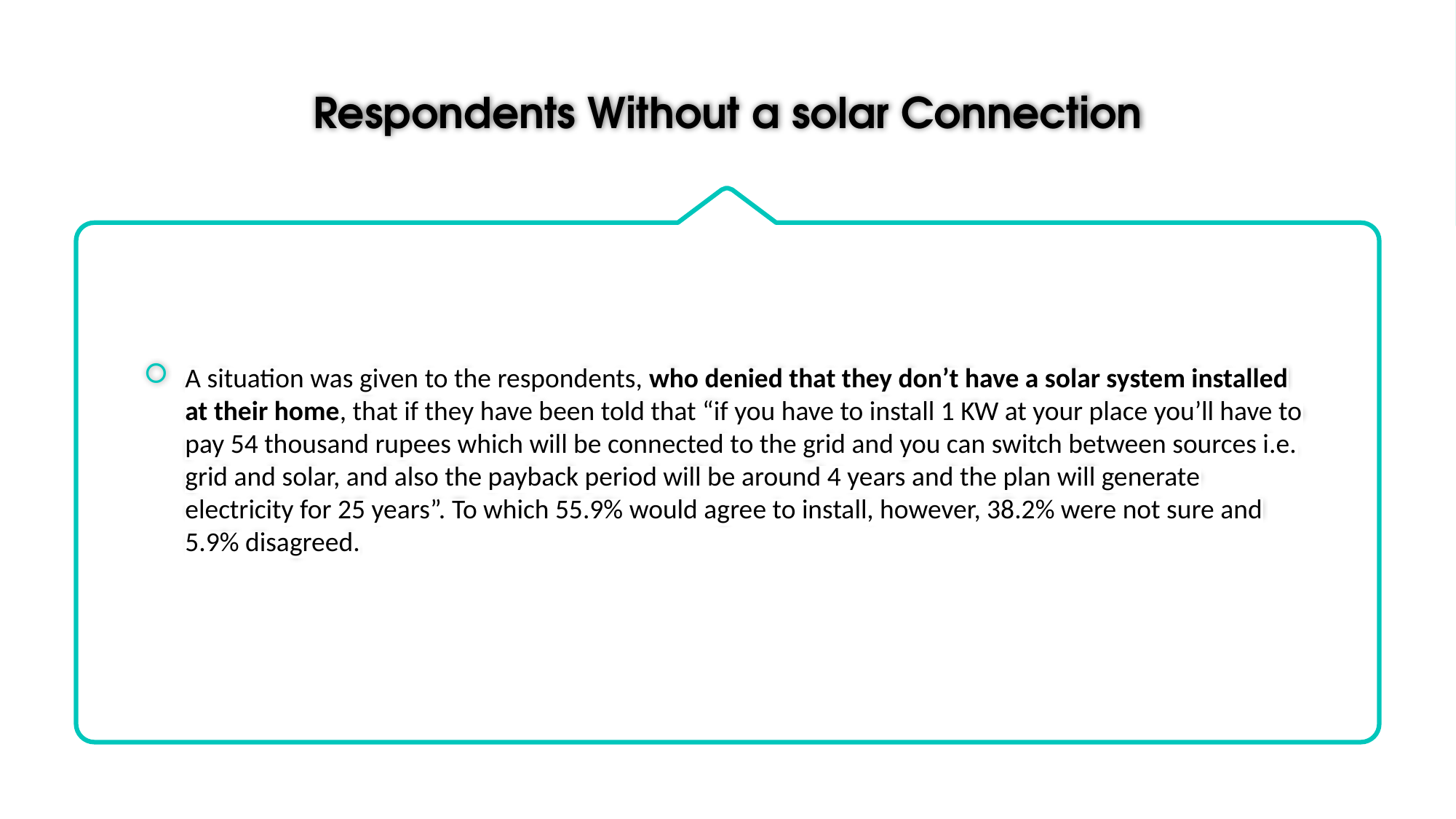

# Respondents Without a solar Connection

A situation was given to the respondents, who denied that they don’t have a solar system installed at their home, that if they have been told that “if you have to install 1 KW at your place you’ll have to pay 54 thousand rupees which will be connected to the grid and you can switch between sources i.e. grid and solar, and also the payback period will be around 4 years and the plan will generate electricity for 25 years”. To which 55.9% would agree to install, however, 38.2% were not sure and 5.9% disagreed.